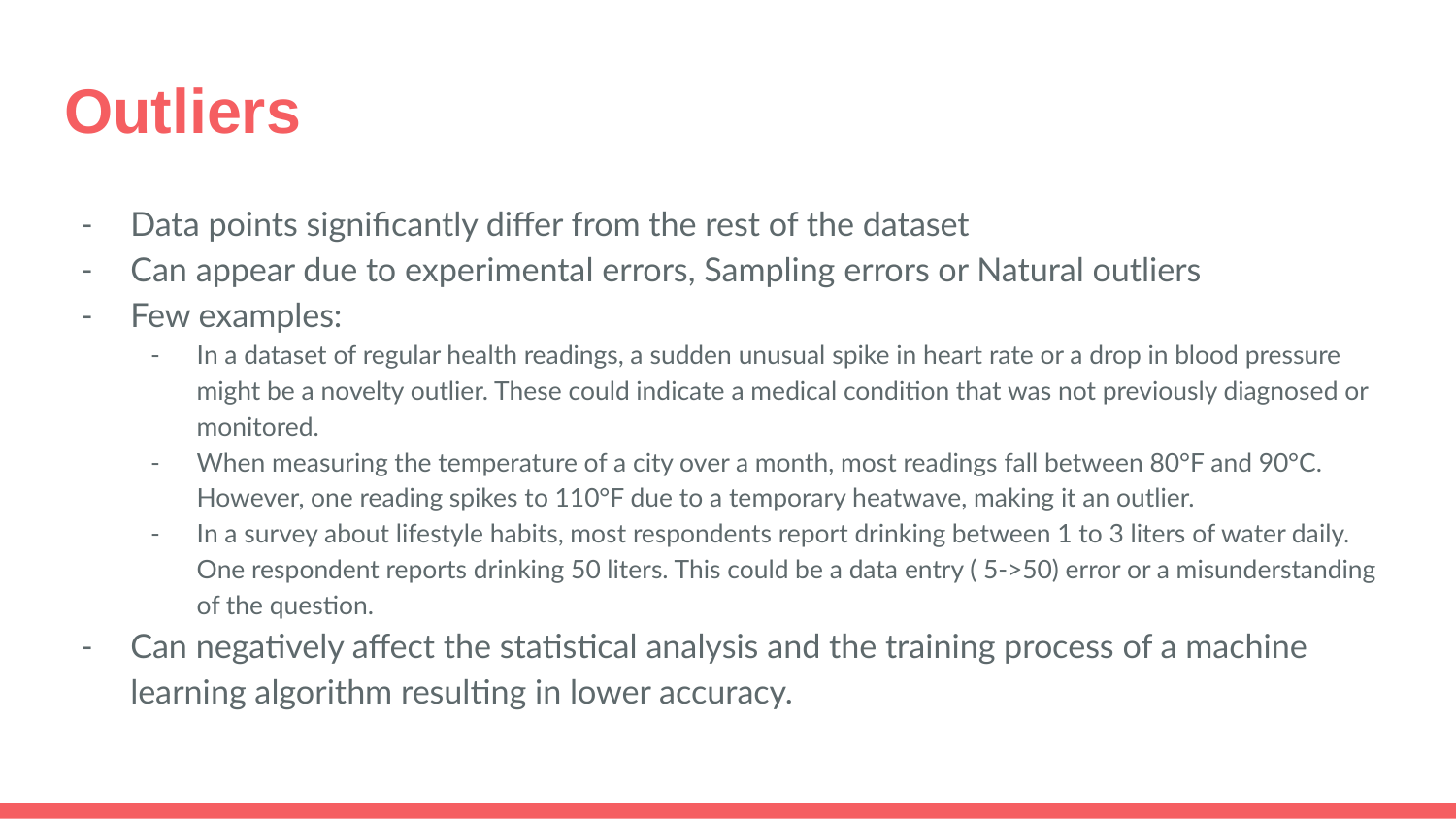

# Outliers
Data points significantly differ from the rest of the dataset
Can appear due to experimental errors, Sampling errors or Natural outliers
Few examples:
In a dataset of regular health readings, a sudden unusual spike in heart rate or a drop in blood pressure might be a novelty outlier. These could indicate a medical condition that was not previously diagnosed or monitored.
When measuring the temperature of a city over a month, most readings fall between 80°F and 90°C. However, one reading spikes to 110°F due to a temporary heatwave, making it an outlier.
In a survey about lifestyle habits, most respondents report drinking between 1 to 3 liters of water daily. One respondent reports drinking 50 liters. This could be a data entry ( 5->50) error or a misunderstanding of the question.
Can negatively affect the statistical analysis and the training process of a machine learning algorithm resulting in lower accuracy.